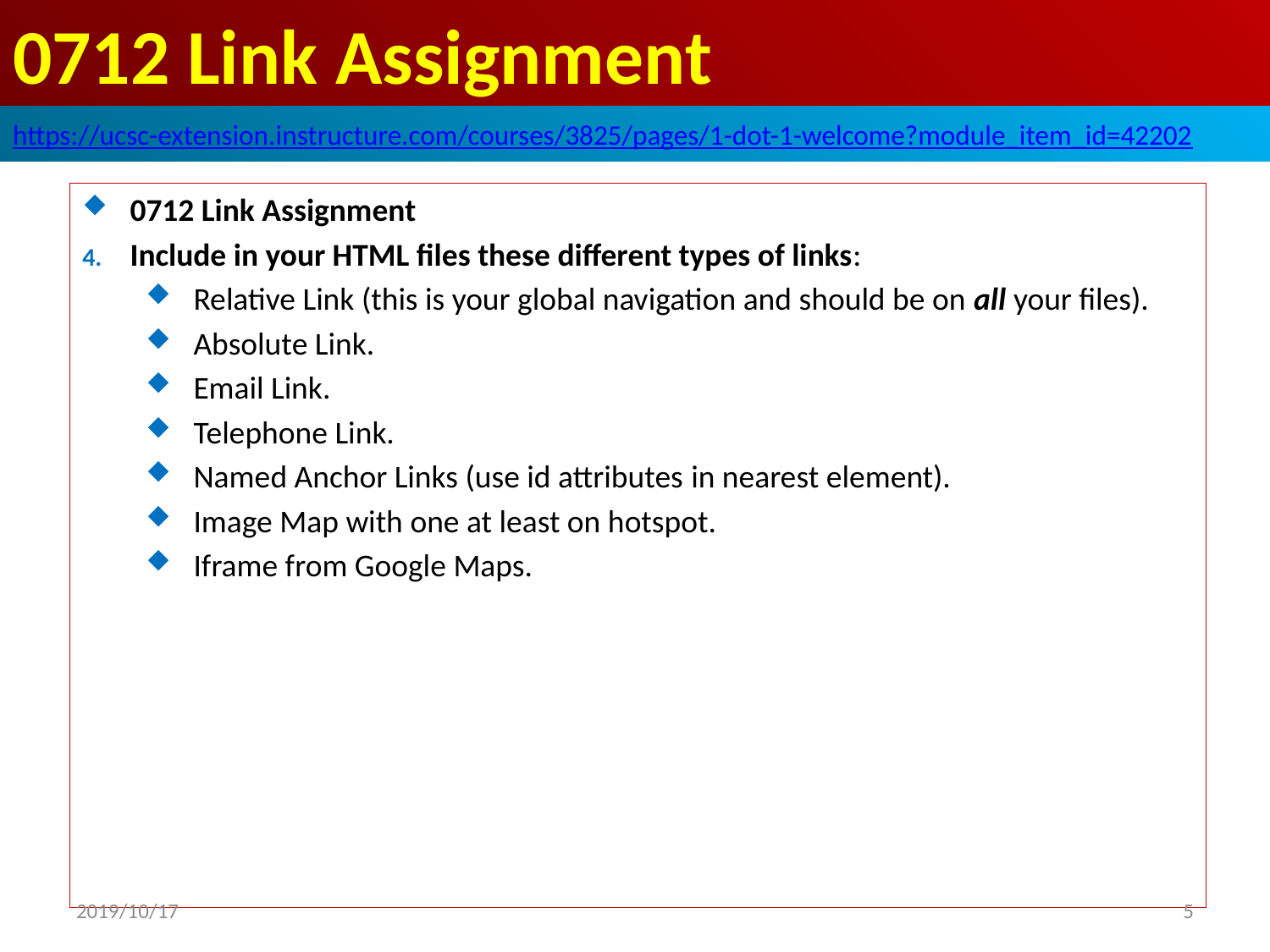

# 0712 Link Assignment

https://ucsc-extension.instructure.com/courses/3825/pages/1-dot-1-welcome?module_item_id=42202
0712 Link Assignment
Include in your HTML files these different types of links:
Relative Link (this is your global navigation and should be on all your files).
Absolute Link.
Email Link.
Telephone Link.
Named Anchor Links (use id attributes in nearest element).
Image Map with one at least on hotspot.
Iframe from Google Maps.
2019/10/17
5